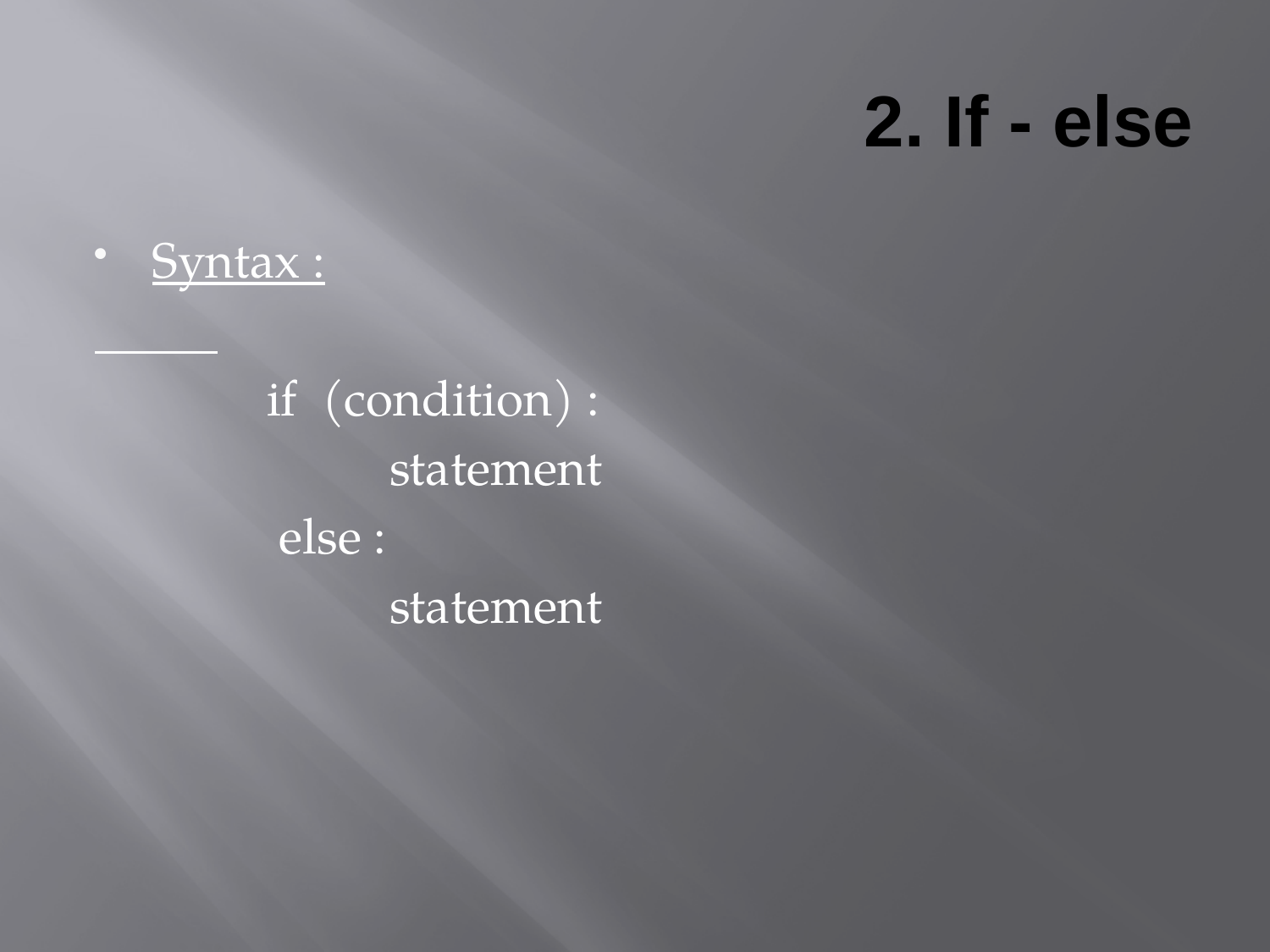

# 2. If - else
Syntax :

              if  (condition) :
                        statement
               else :
                        statement